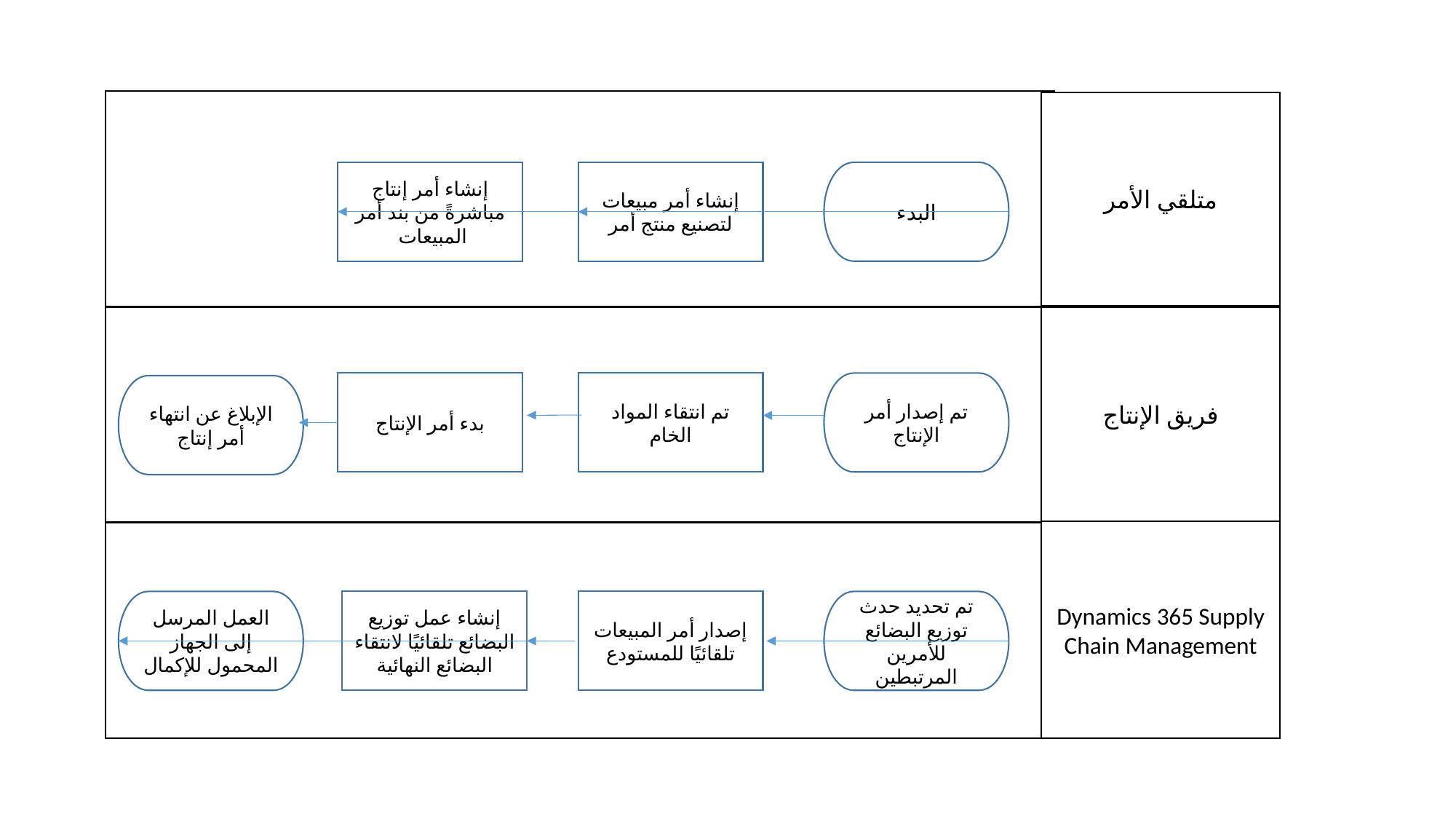

متلقي الأمر
إنشاء أمر مبيعات لتصنيع منتج أمر
إنشاء أمر إنتاج مباشرةً من بند أمر المبيعات
البدء
فريق الإنتاج

بدء أمر الإنتاج
تم انتقاء المواد الخام
تم إصدار أمر الإنتاج
الإبلاغ عن انتهاء أمر إنتاج
Dynamics 365 Supply Chain Management

تم تحديد حدث توزيع البضائع للأمرين المرتبطين
إصدار أمر المبيعات تلقائيًا للمستودع
إنشاء عمل توزيع البضائع تلقائيًا لانتقاء البضائع النهائية
العمل المرسل إلى الجهاز المحمول للإكمال